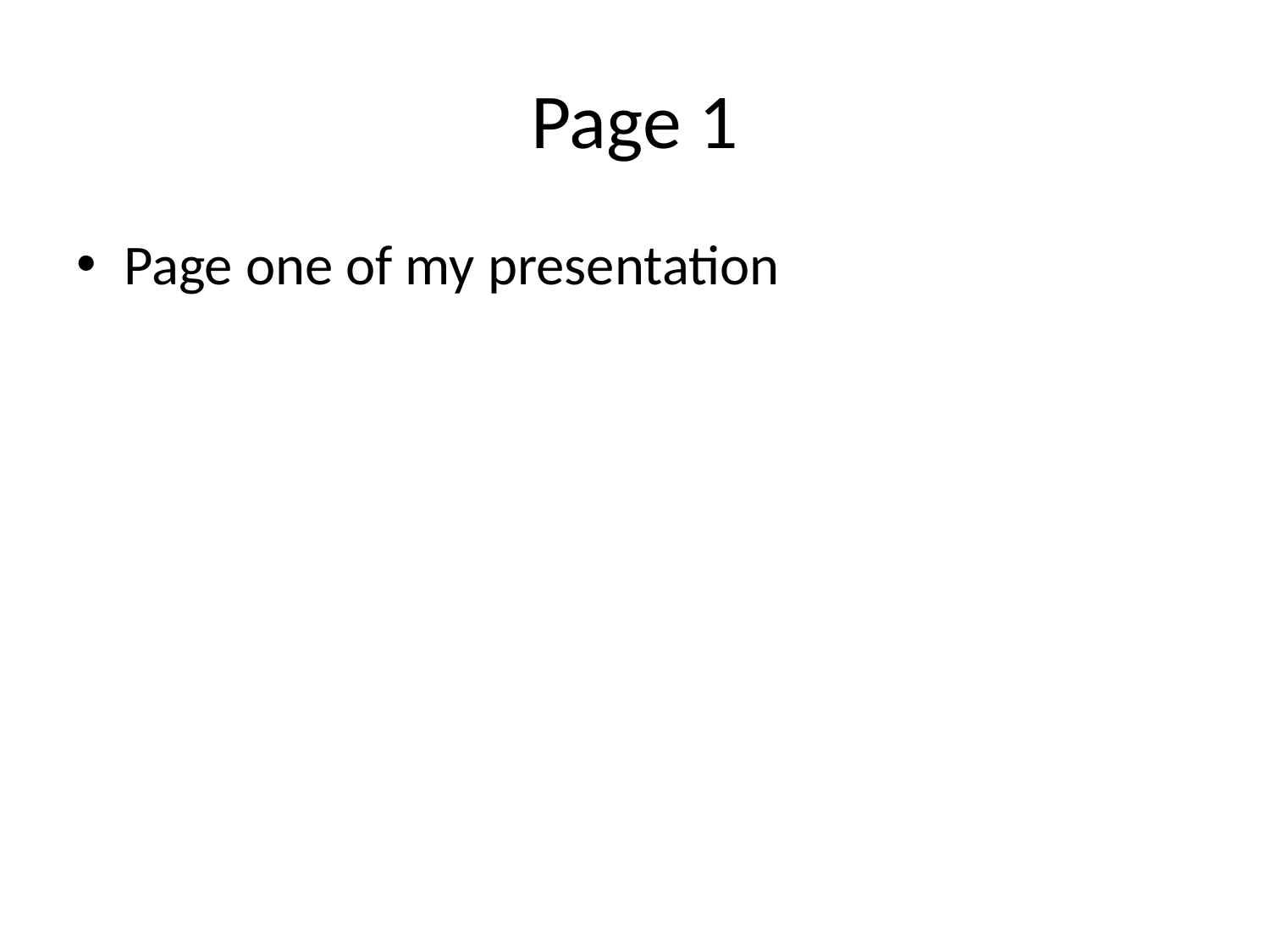

# Page 1
Page one of my presentation